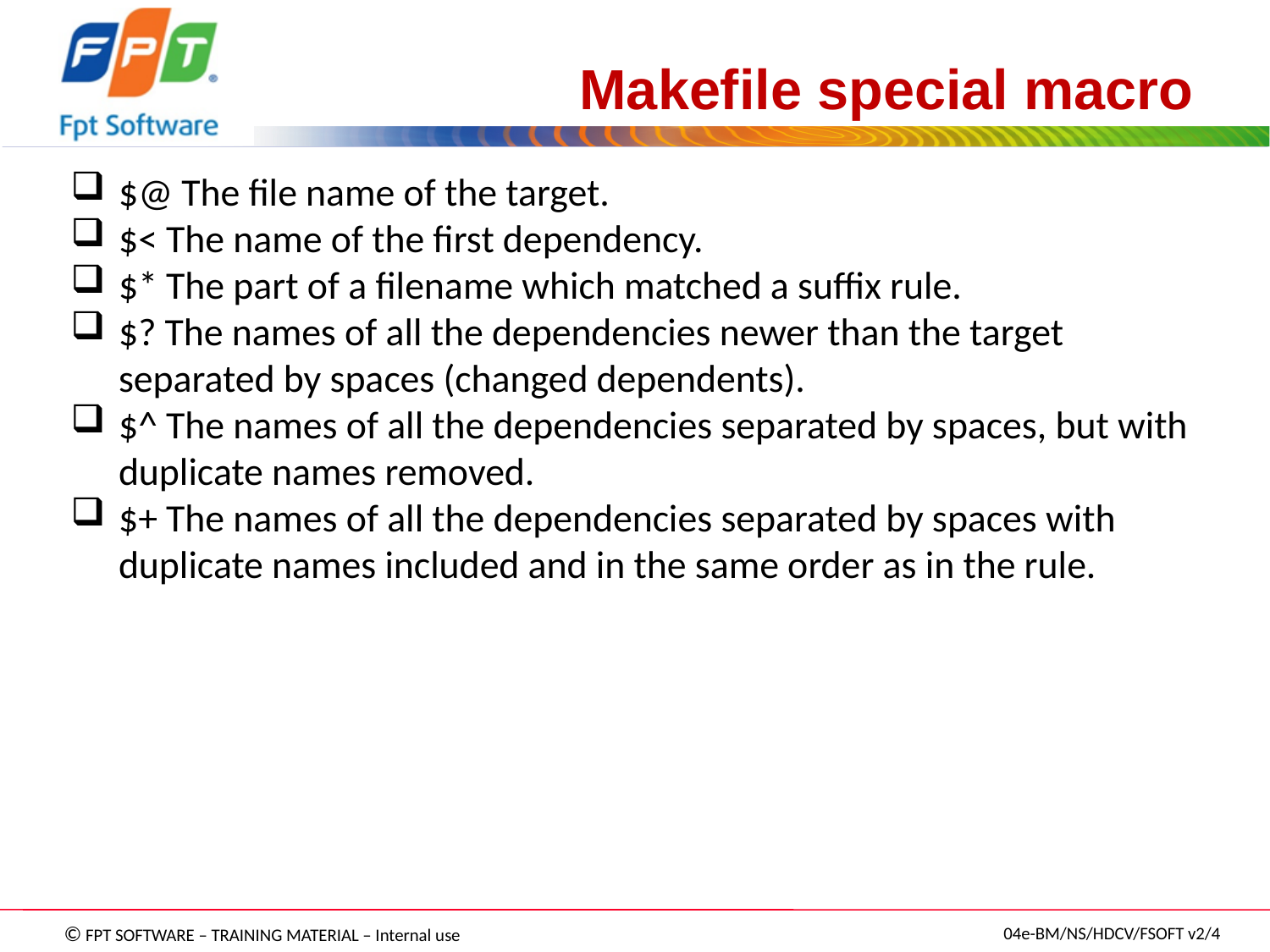

# Makefile special macro
$@ The file name of the target.
$< The name of the first dependency.
$* The part of a filename which matched a suffix rule.
$? The names of all the dependencies newer than the target separated by spaces (changed dependents).
$^ The names of all the dependencies separated by spaces, but with duplicate names removed.
$+ The names of all the dependencies separated by spaces with duplicate names included and in the same order as in the rule.